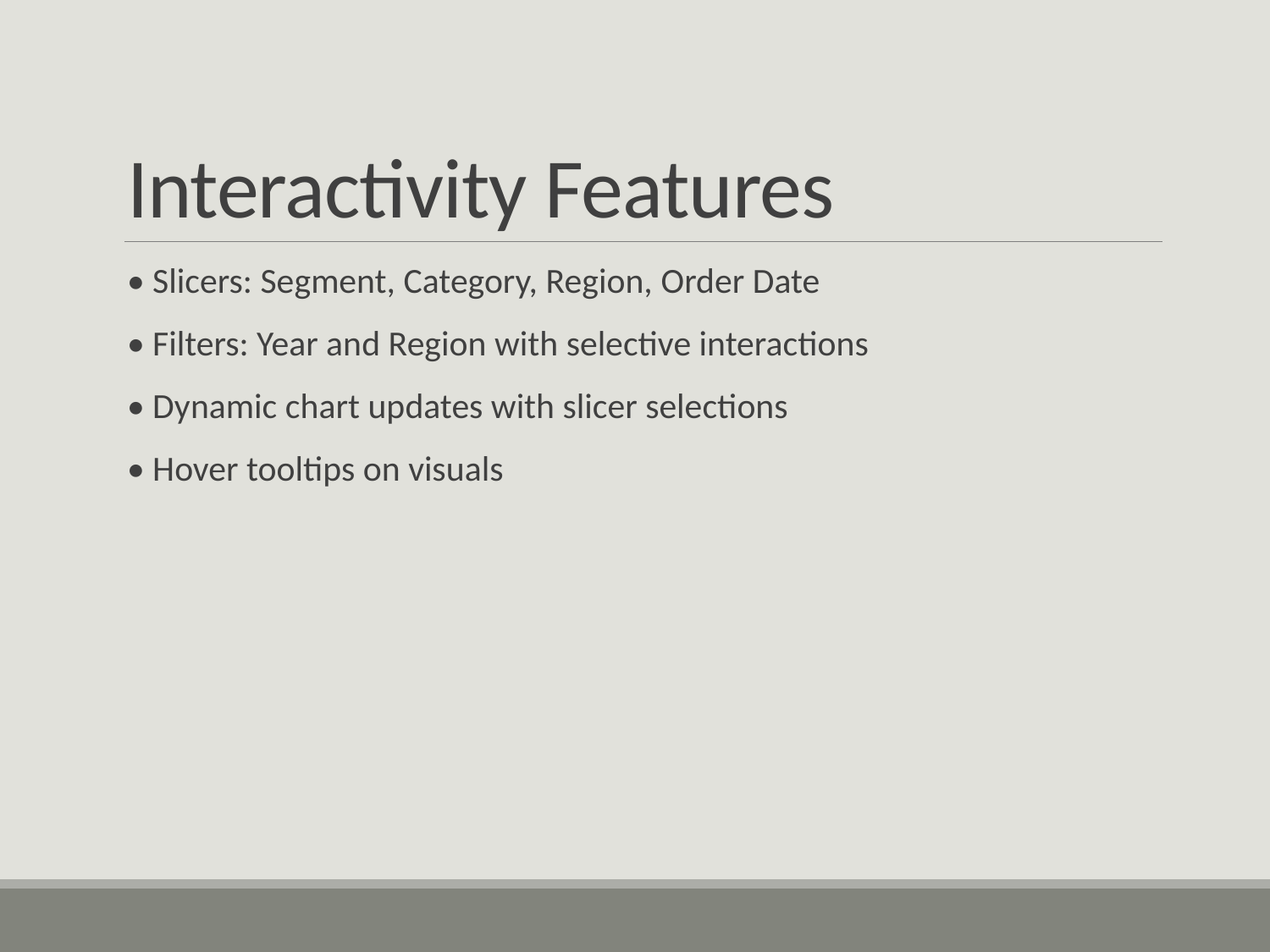

# Interactivity Features
• Slicers: Segment, Category, Region, Order Date
• Filters: Year and Region with selective interactions
• Dynamic chart updates with slicer selections
• Hover tooltips on visuals